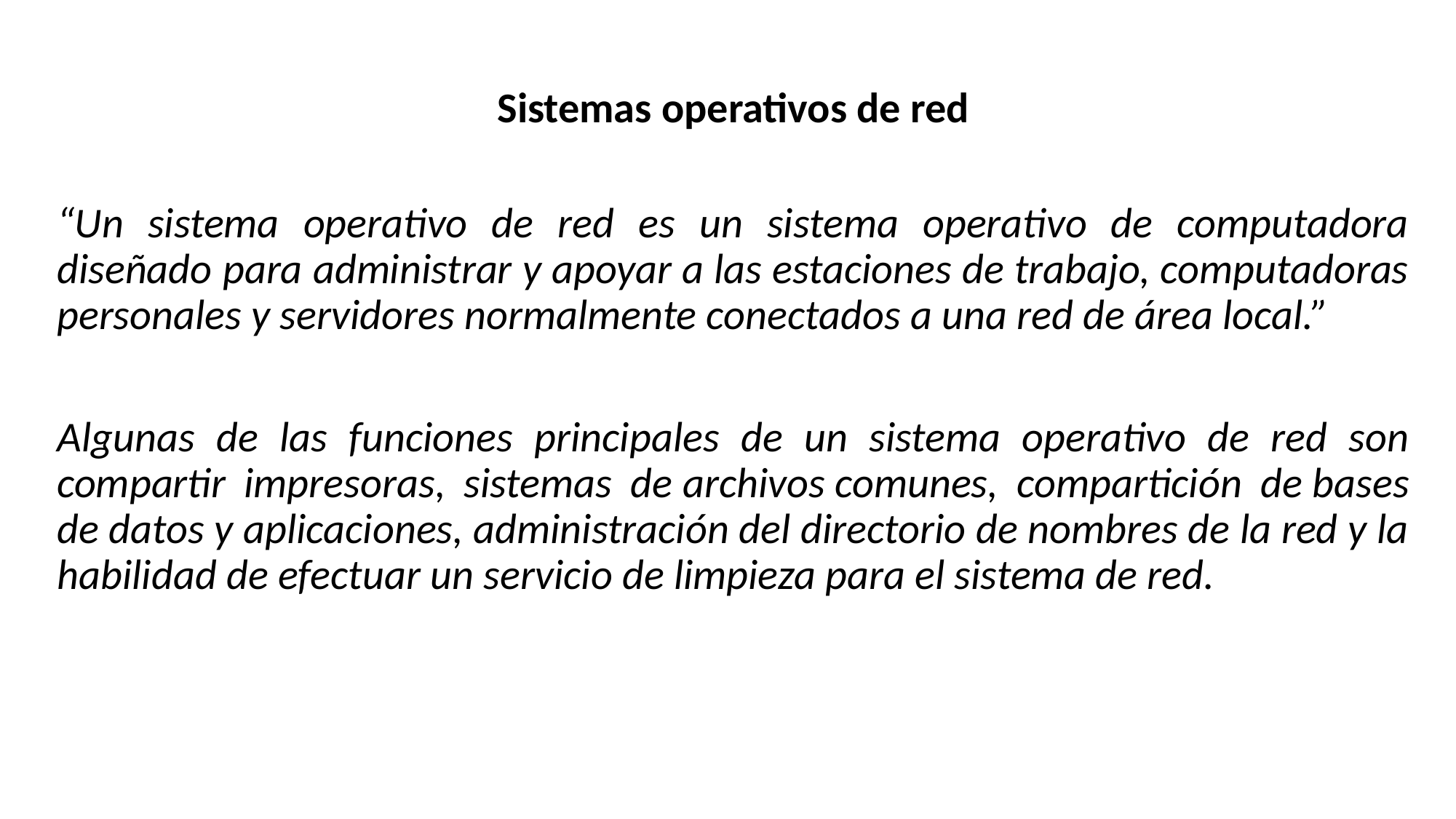

Sistemas operativos de red

“Un sistema operativo de red es un sistema operativo de computadora diseñado para administrar y apoyar a las estaciones de trabajo, computadoras personales y servidores normalmente conectados a una red de área local.”

Algunas de las funciones principales de un sistema operativo de red son compartir impresoras, sistemas de archivos comunes, compartición de bases de datos y aplicaciones, administración del directorio de nombres de la red y la habilidad de efectuar un servicio de limpieza para el sistema de red.